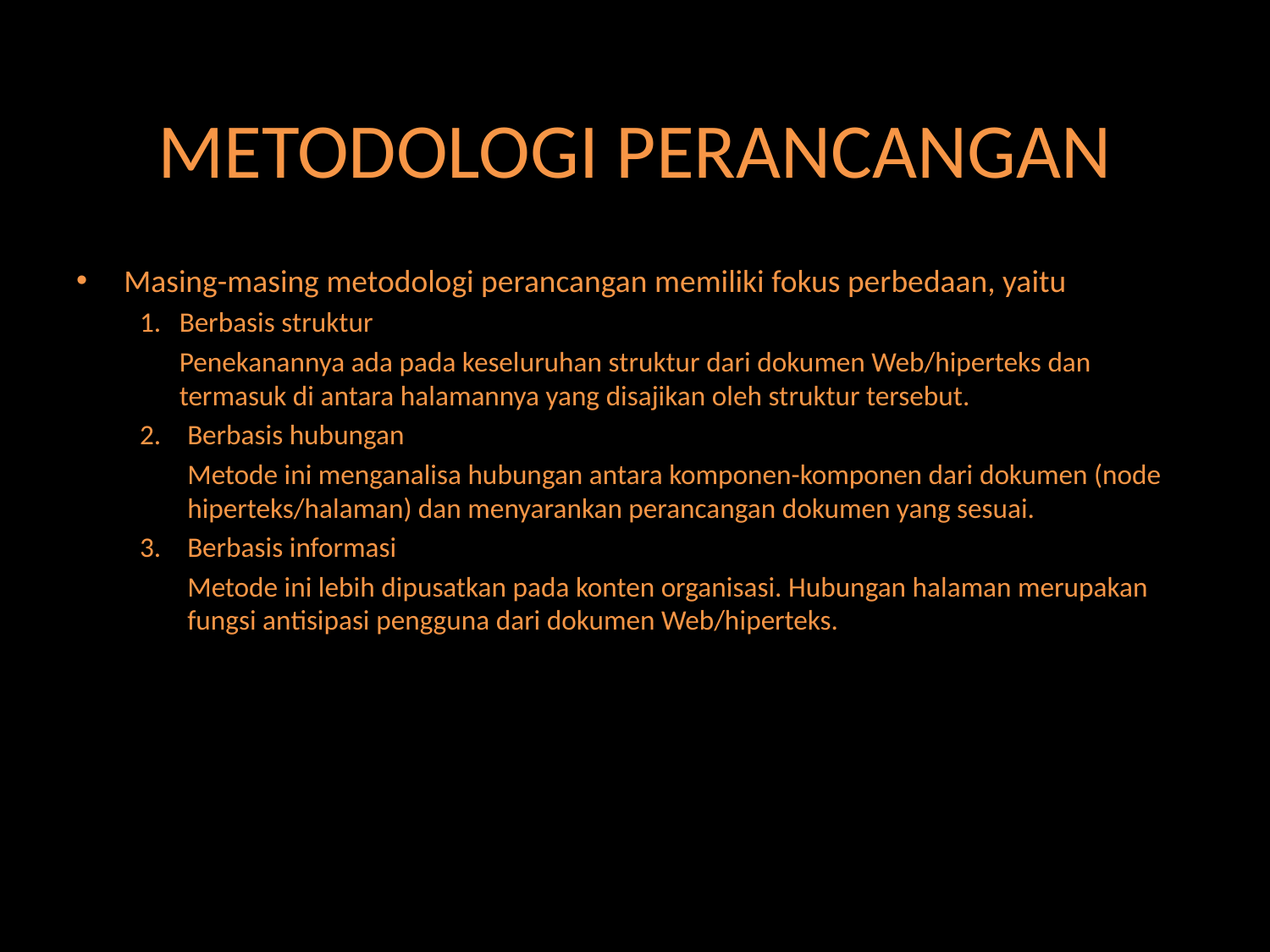

# METODOLOGI PERANCANGAN
Masing-masing metodologi perancangan memiliki fokus perbedaan, yaitu
Berbasis struktur
	Penekanannya ada pada keseluruhan struktur dari dokumen Web/hiperteks dan termasuk di antara halamannya yang disajikan oleh struktur tersebut.
Berbasis hubungan
	Metode ini menganalisa hubungan antara komponen-komponen dari dokumen (node hiperteks/halaman) dan menyarankan perancangan dokumen yang sesuai.
Berbasis informasi
	Metode ini lebih dipusatkan pada konten organisasi. Hubungan halaman merupakan fungsi antisipasi pengguna dari dokumen Web/hiperteks.